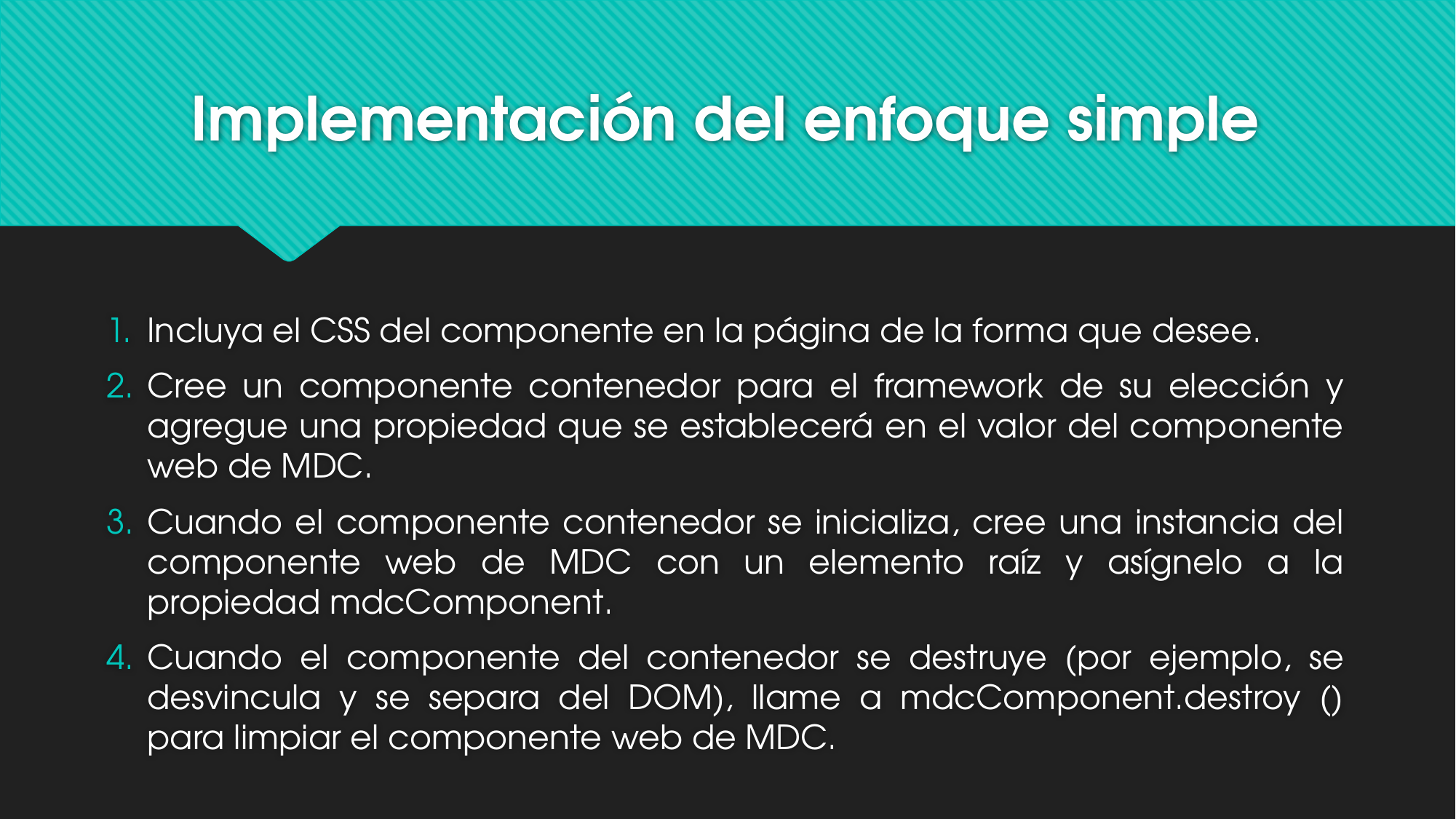

# Implementación del enfoque simple
Incluya el CSS del componente en la página de la forma que desee.
Cree un componente contenedor para el framework de su elección y agregue una propiedad que se establecerá en el valor del componente web de MDC.
Cuando el componente contenedor se inicializa, cree una instancia del componente web de MDC con un elemento raíz y asígnelo a la propiedad mdcComponent.
Cuando el componente del contenedor se destruye (por ejemplo, se desvincula y se separa del DOM), llame a mdcComponent.destroy () para limpiar el componente web de MDC.